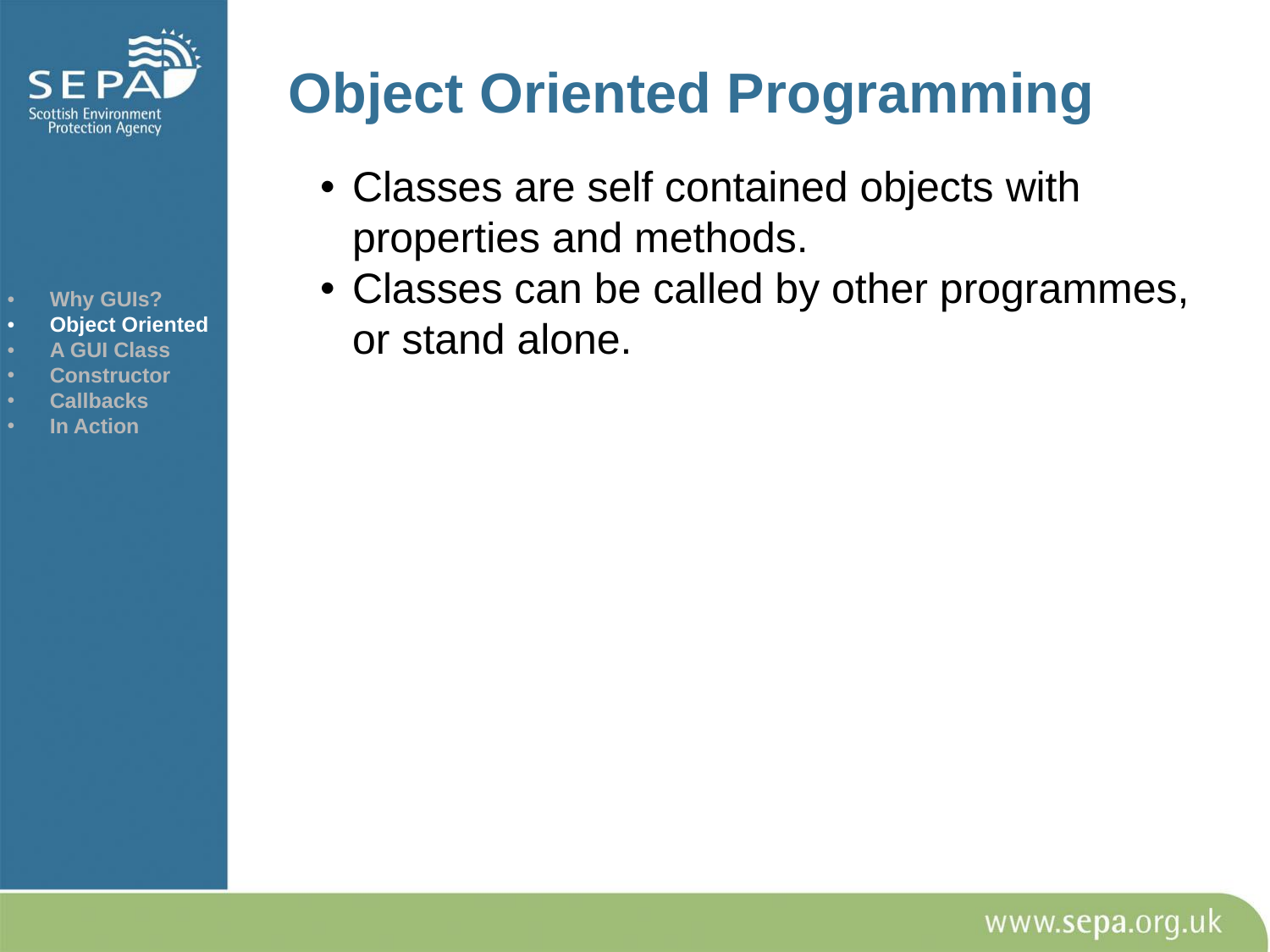

# Object Oriented Programming
Why GUIs?
Object Oriented
A GUI Class
Constructor
Callbacks
In Action
Classes are self contained objects with properties and methods.
Classes can be called by other programmes, or stand alone.